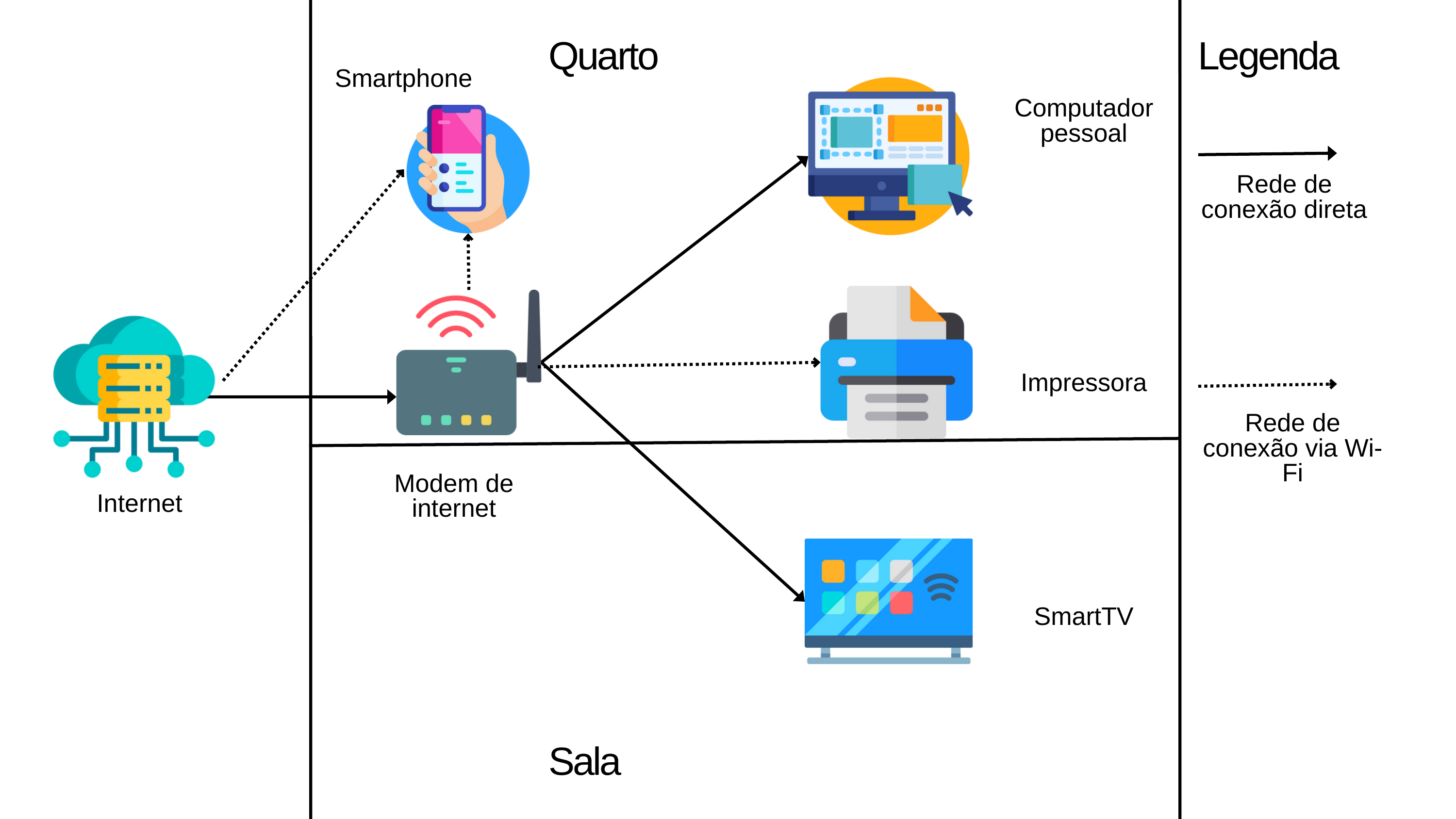

Quarto

Legenda

Smartphone

Computador pessoal

Rede de
conexão direta

Impressora

Rede de
conexão via Wi-Fi

Modem de internet
Internet

SmartTV
Sala